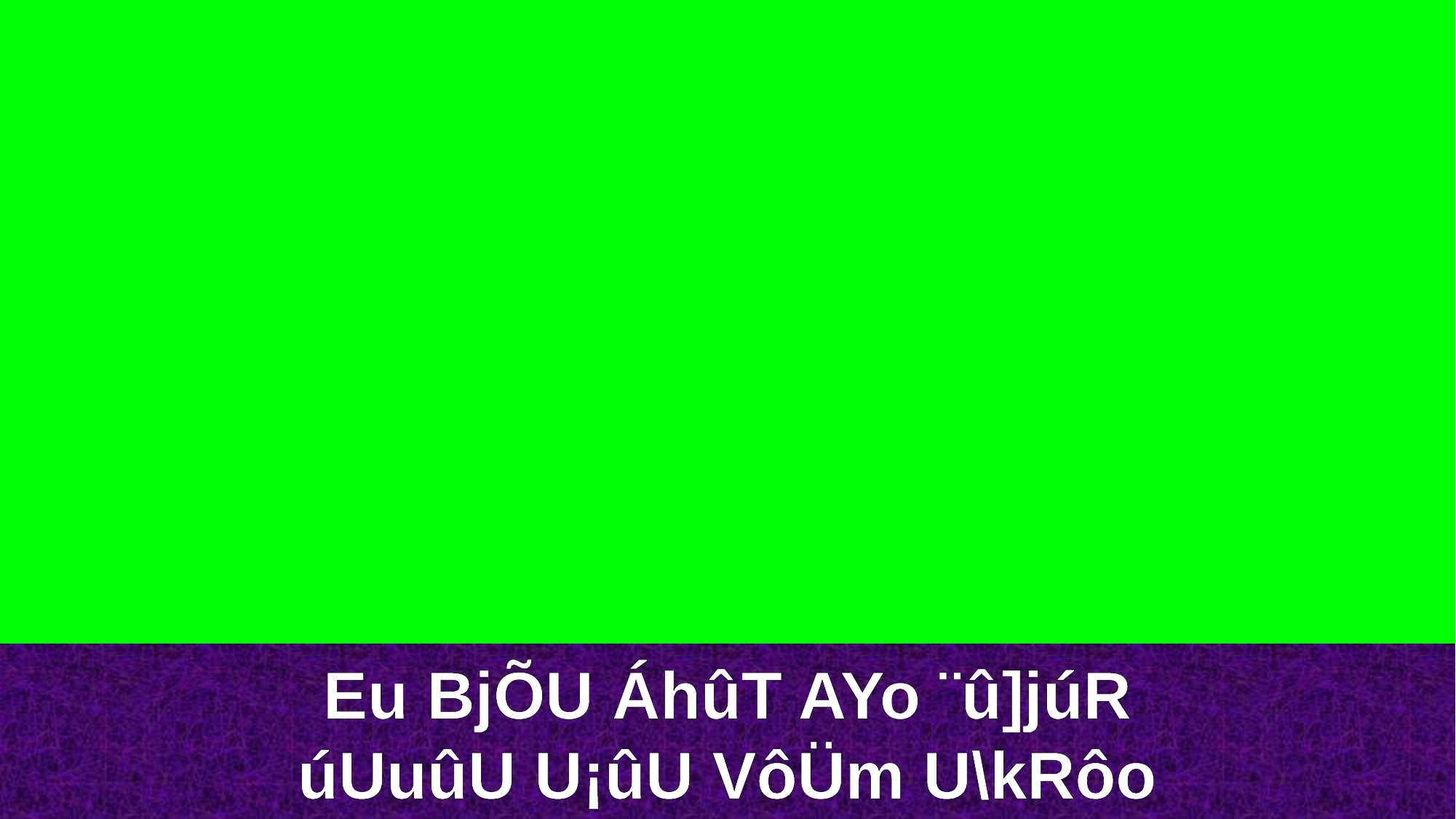

Eu BjÕU ÁhûT AYo ¨û]júR
úUuûU U¡ûU VôÜm U\kRôo